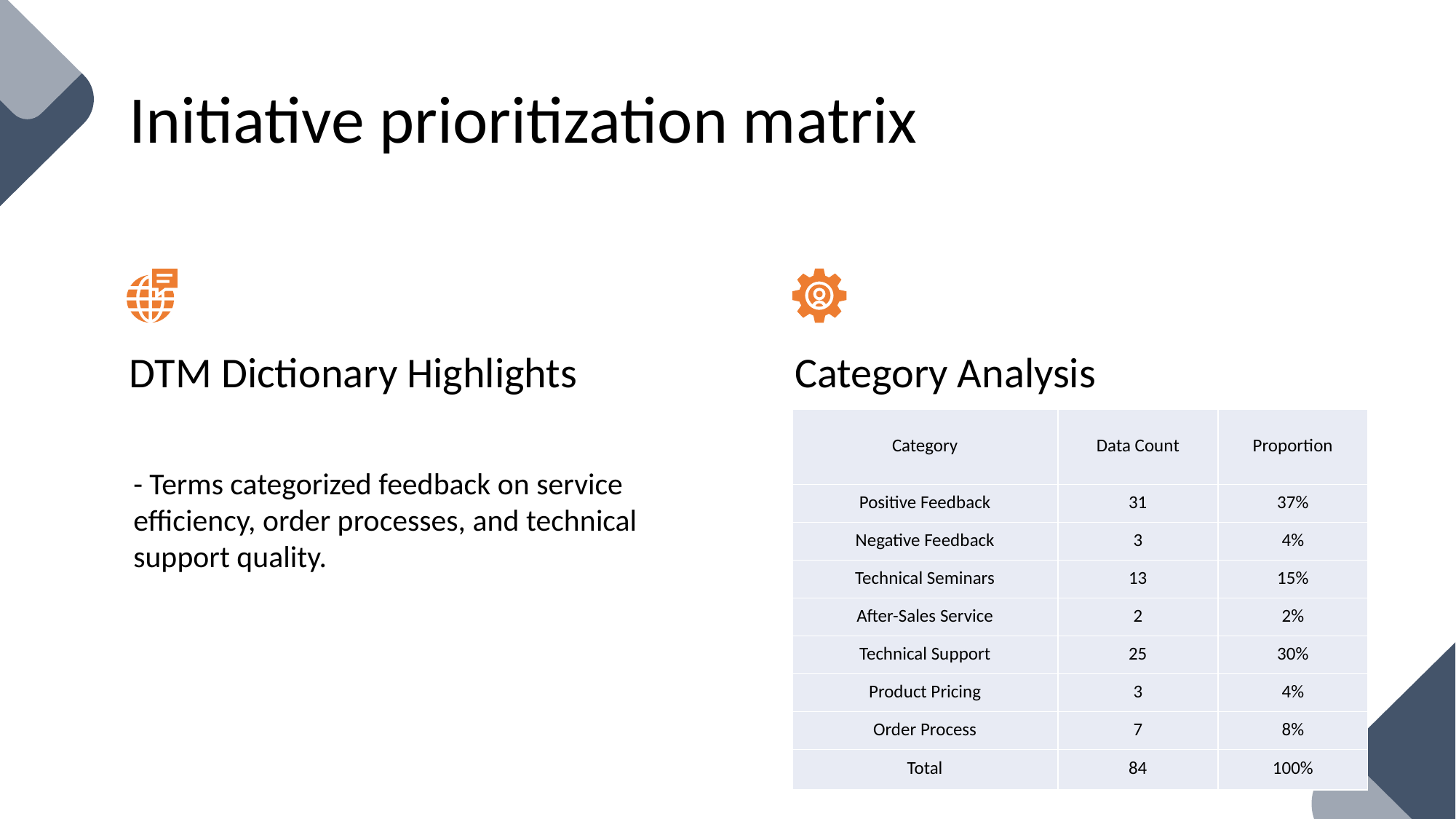

# Initiative prioritization matrix

DTM Dictionary Highlights
Category Analysis
| Category | Data Count | Proportion |
| --- | --- | --- |
| Positive Feedback | 31 | 37% |
| Negative Feedback | 3 | 4% |
| Technical Seminars | 13 | 15% |
| After-Sales Service | 2 | 2% |
| Technical Support | 25 | 30% |
| Product Pricing | 3 | 4% |
| Order Process | 7 | 8% |
| Total | 84 | 100% |
- Terms categorized feedback on service efficiency, order processes, and technical support quality.